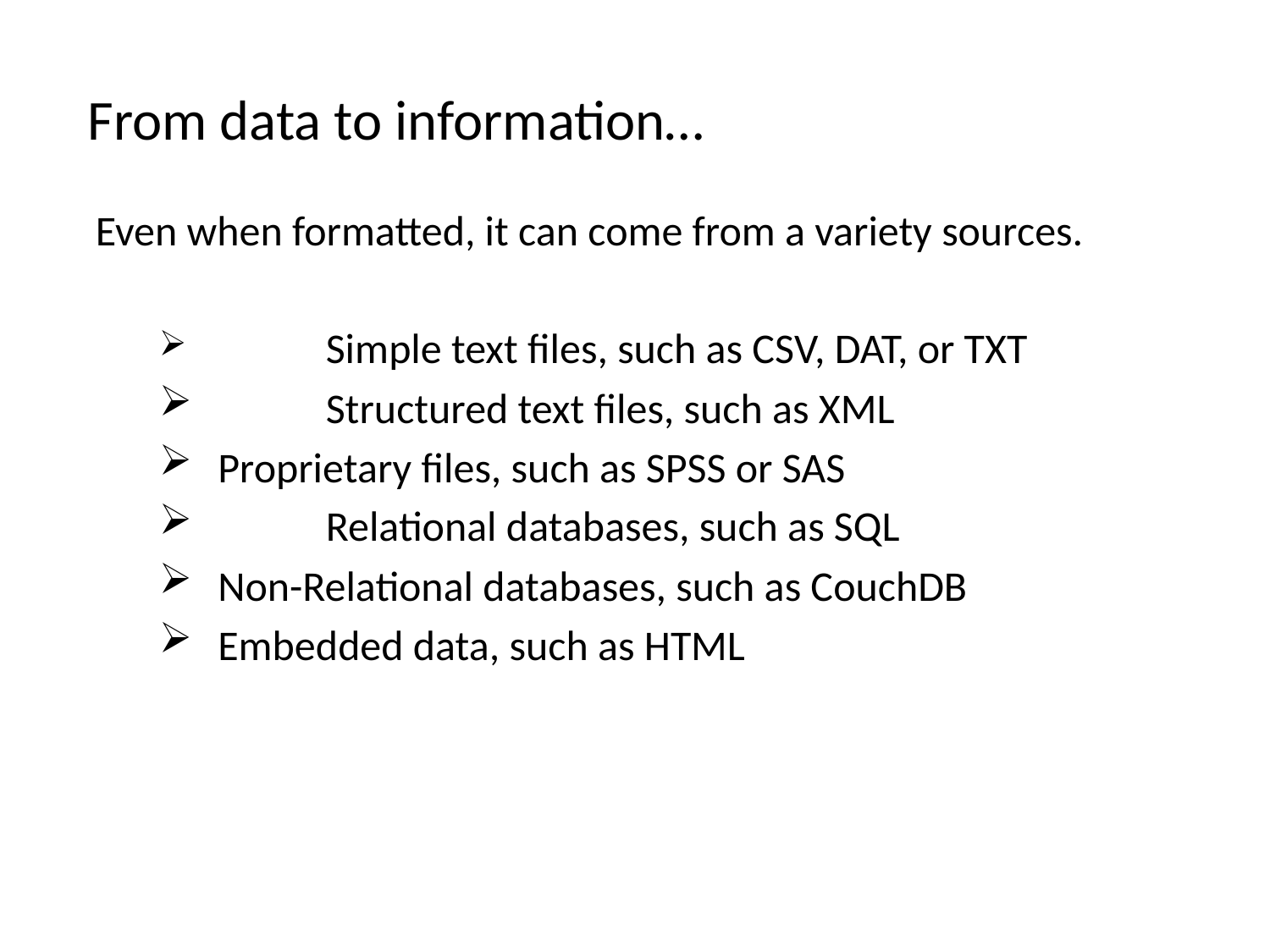

# From data to information…
Even when formatted, it can come from a variety sources.

	Simple text files, such as CSV, DAT, or TXT
	Structured text files, such as XML
  Proprietary files, such as SPSS or SAS
	Relational databases, such as SQL
  Non-Relational databases, such as CouchDB
  Embedded data, such as HTML